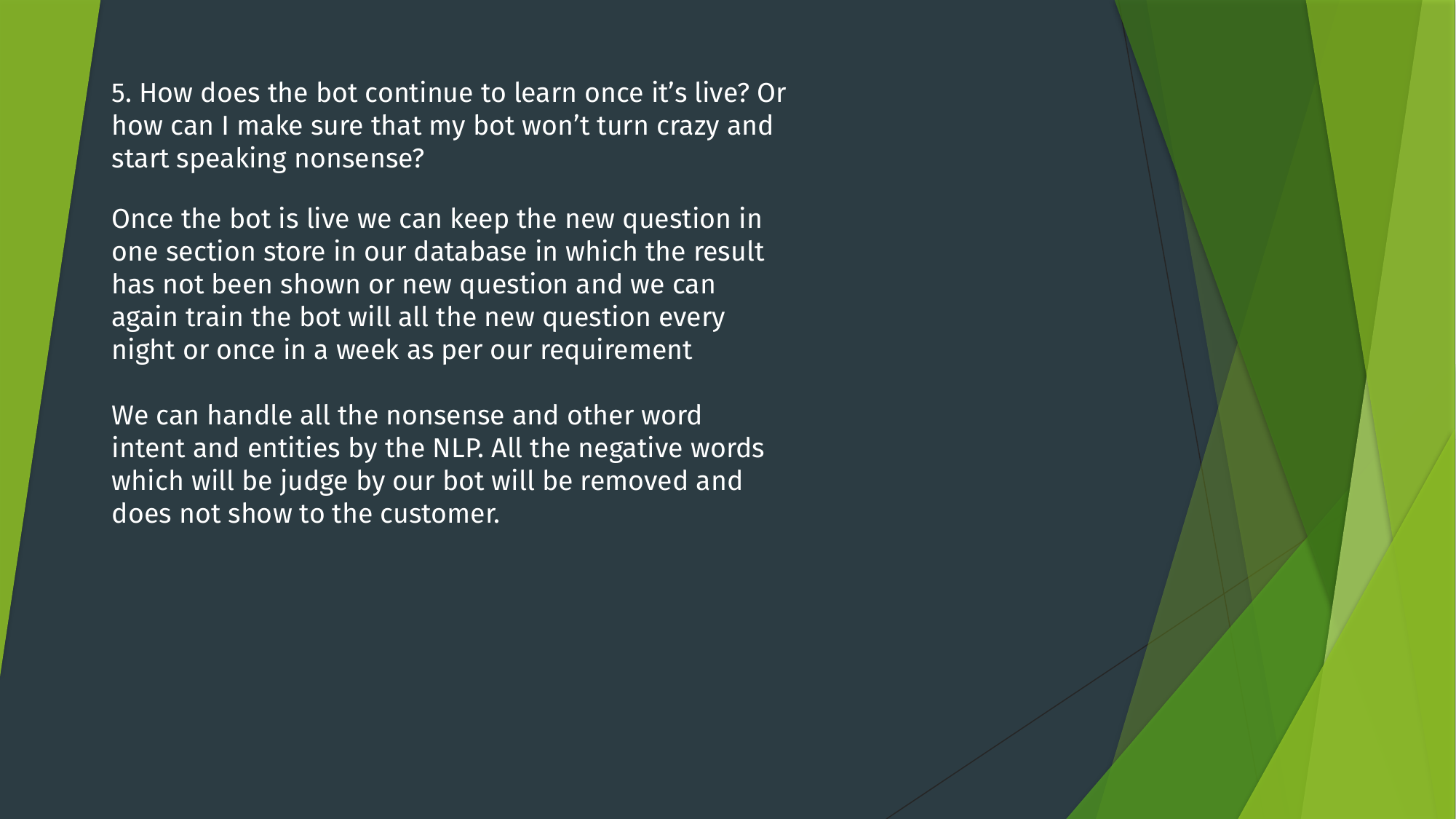

5. How does the bot continue to learn once it’s live? Or how can I make sure that my bot won’t turn crazy and start speaking nonsense?
Once the bot is live we can keep the new question in one section store in our database in which the result has not been shown or new question and we can again train the bot will all the new question every night or once in a week as per our requirement

We can handle all the nonsense and other word intent and entities by the NLP. All the negative words which will be judge by our bot will be removed and does not show to the customer.